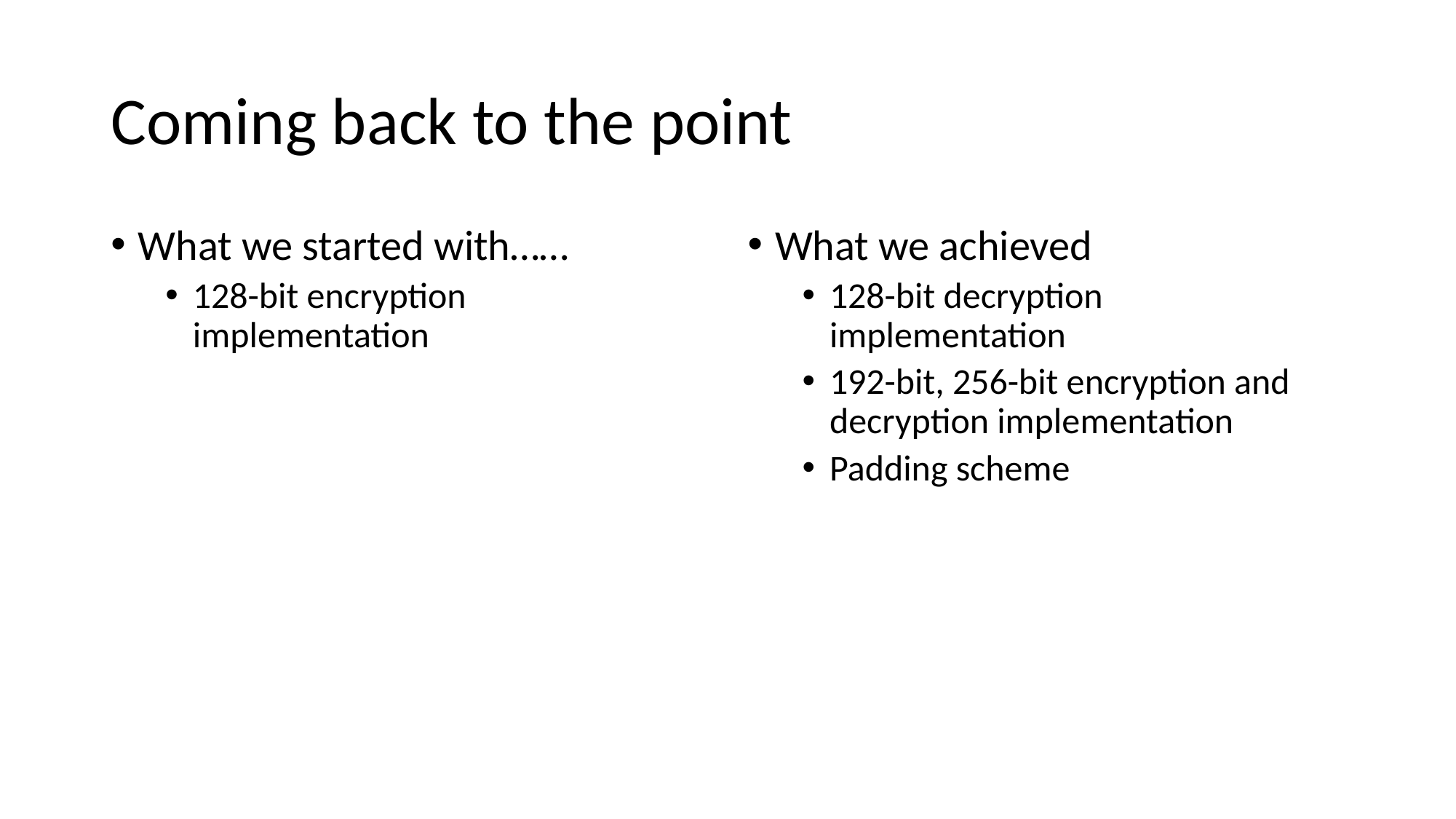

# Coming back to the point
What we started with……
128-bit encryption implementation

What we achieved
128-bit decryption implementation
192-bit, 256-bit encryption and decryption implementation
Padding scheme